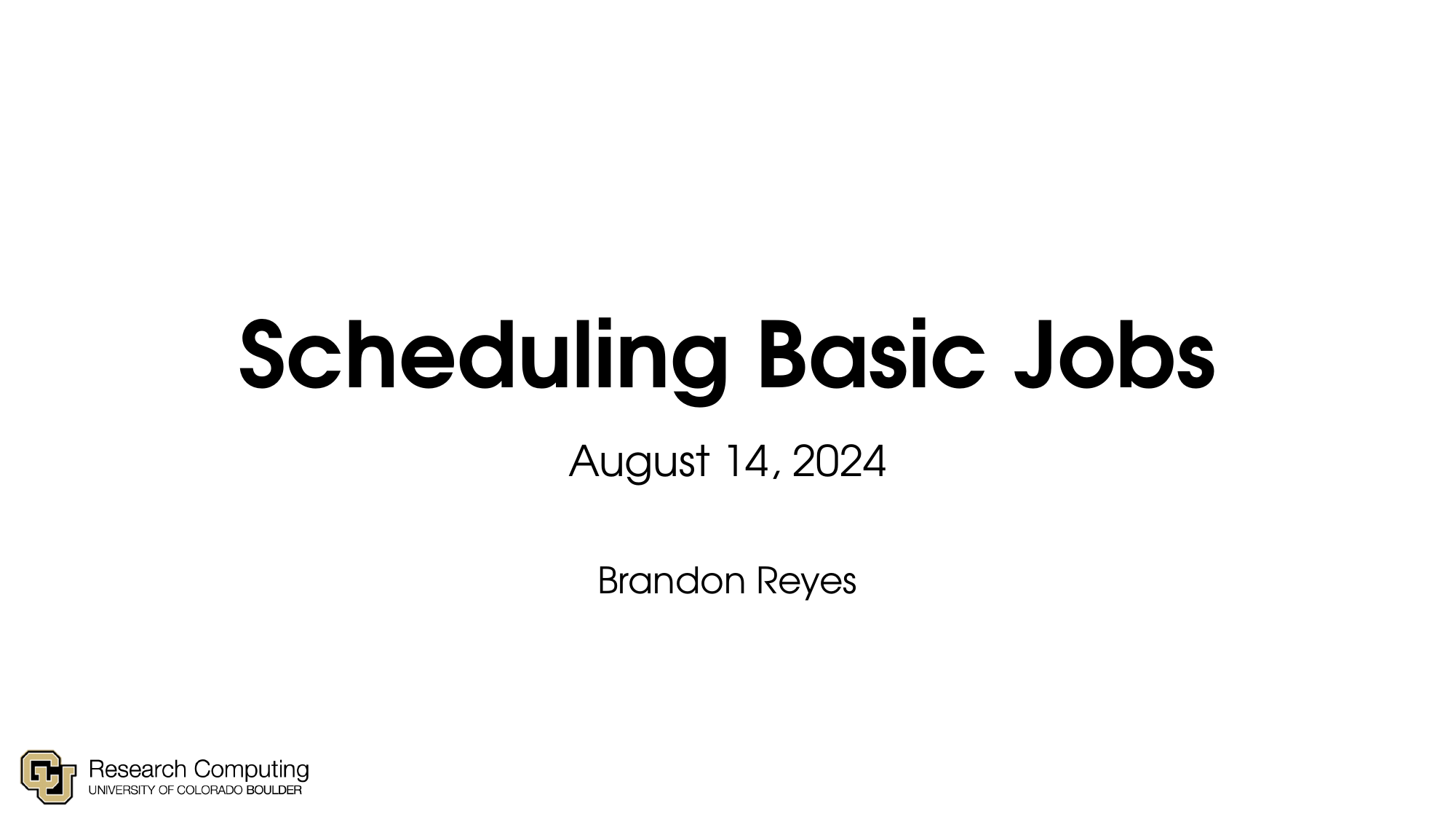

# Scheduling Basic Jobs
August 14, 2024
Brandon Reyes